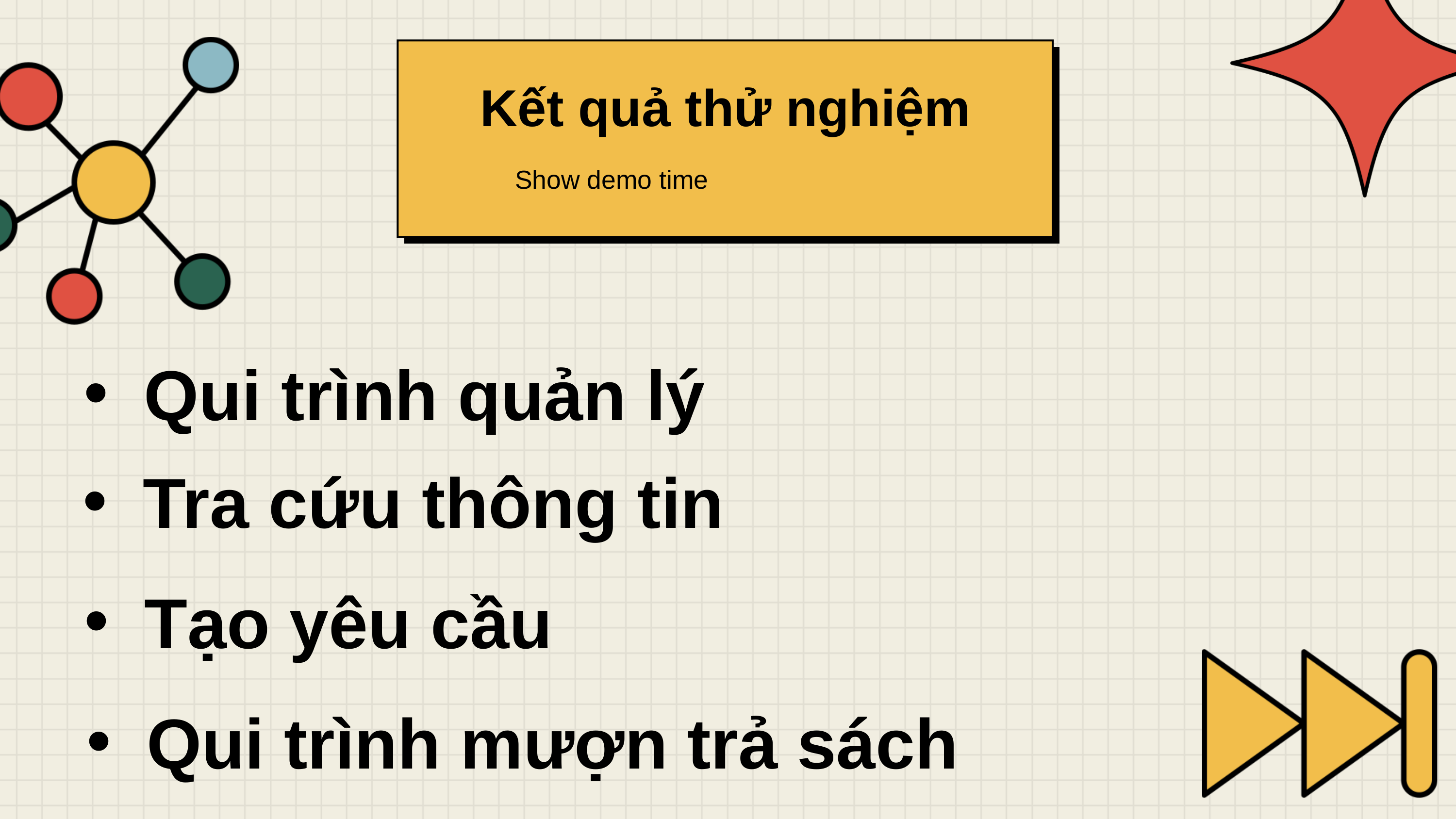

Kết quả thử nghiệm
          Show demo time
Qui trình quản lý
Tra cứu thông tin
Tạo yêu cầu

Qui trình mượn trả sách